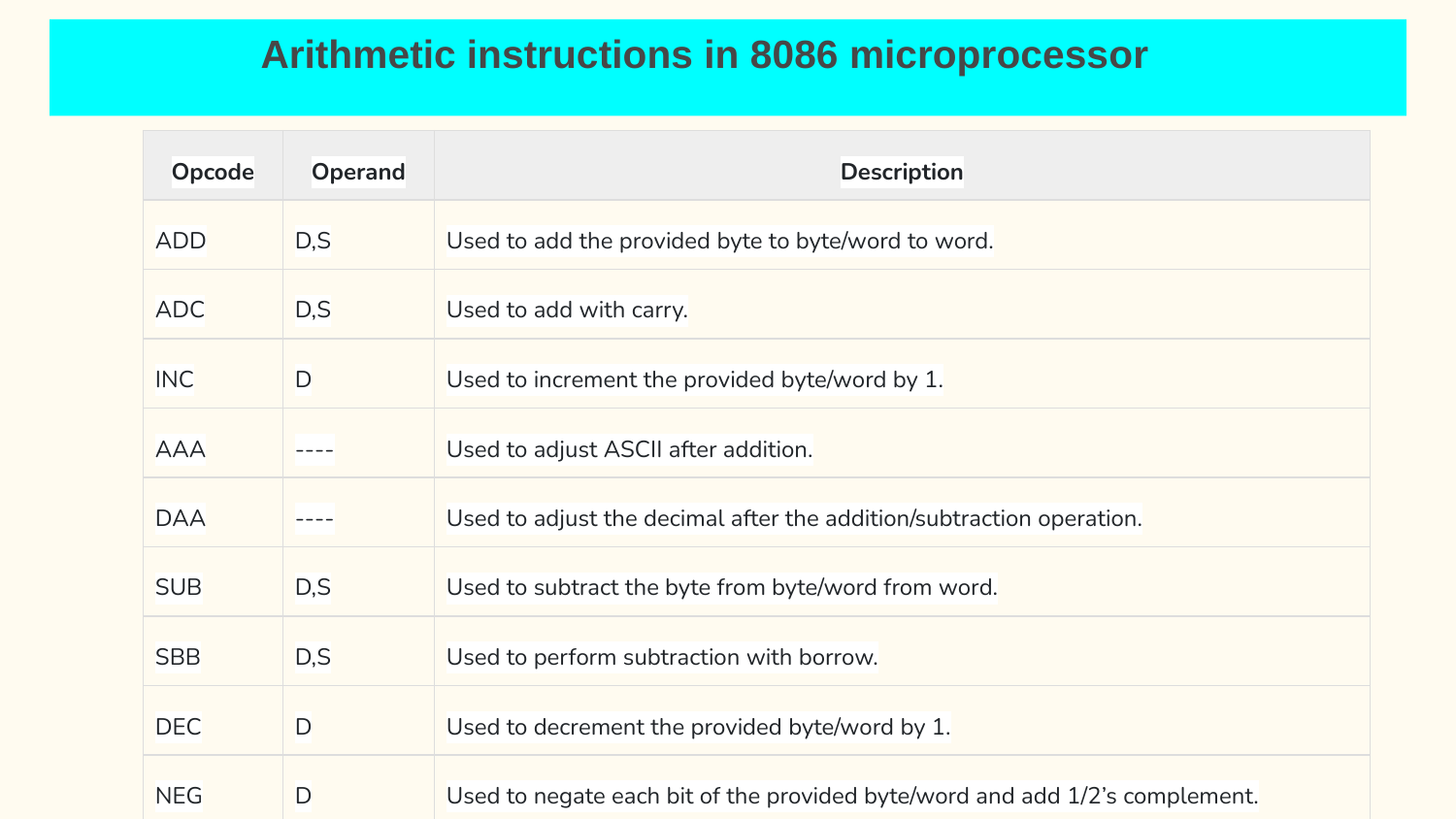

# Arithmetic instructions in 8086 microprocessor

| Opcode | Operand | Description |
| --- | --- | --- |
| ADD | D,S | Used to add the provided byte to byte/word to word. |
| ADC | D,S | Used to add with carry. |
| INC | D | Used to increment the provided byte/word by 1. |
| AAA | ---- | Used to adjust ASCII after addition. |
| DAA | ---- | Used to adjust the decimal after the addition/subtraction operation. |
| SUB | D,S | Used to subtract the byte from byte/word from word. |
| SBB | D,S | Used to perform subtraction with borrow. |
| DEC | D | Used to decrement the provided byte/word by 1. |
| NEG | D | Used to negate each bit of the provided byte/word and add 1/2’s complement. |
| CMP | D | Used to compare 2 provided byte/word. |